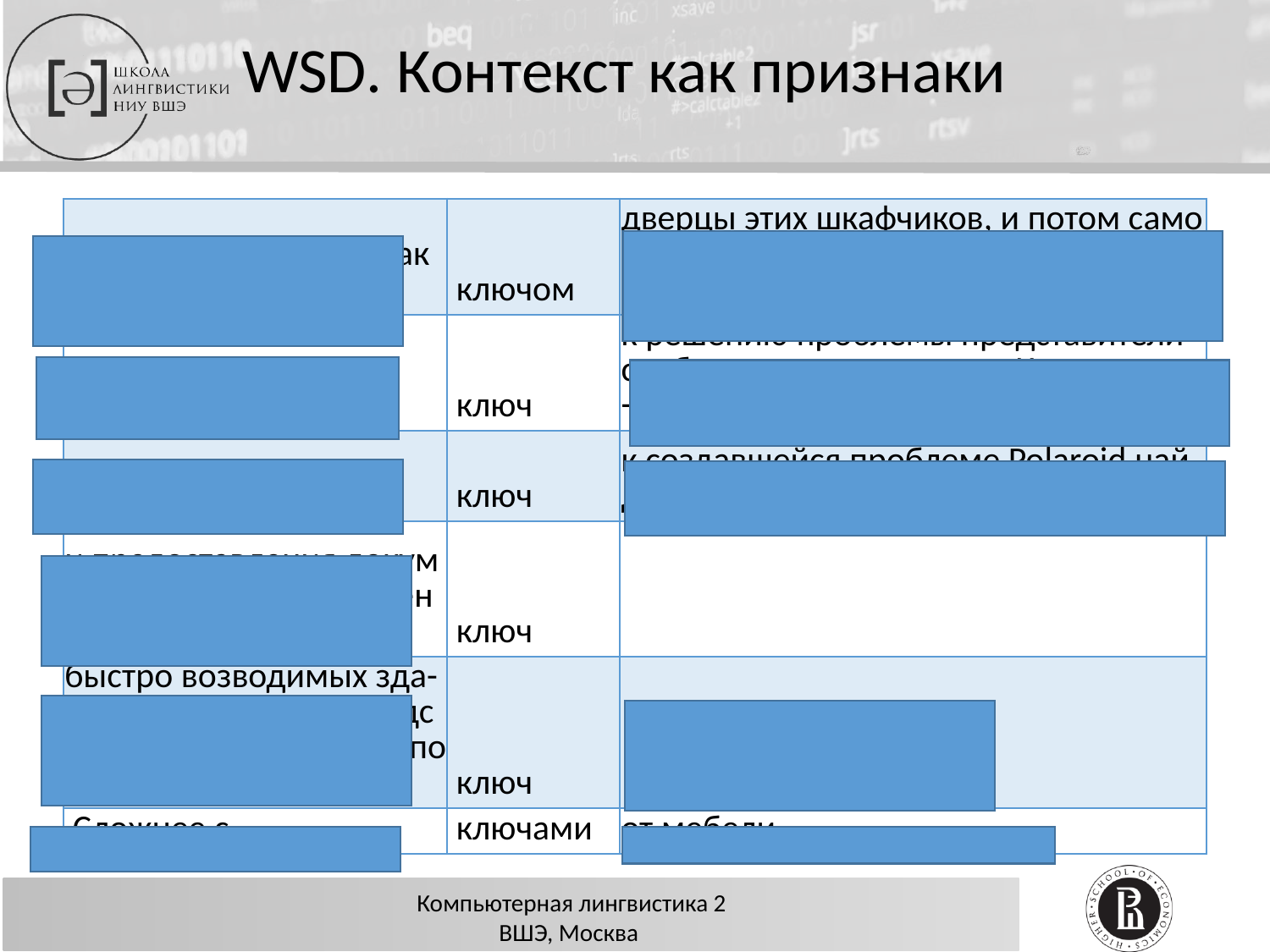

# WSD. Контекст как признаки
| Она подсматривала, как  люди открывают | ключом | дверцы этих шкафчиков, и потом самостоятельно беспроблемно повторяла  ←…→ |
| --- | --- | --- |
| Именно в этом видят | ключ | к решению проблемы представители сербского меньшинства в Косово  ←…→ |
| Яннас думает, что | ключ | к создавшейся проблеме Polaroid найдет в модернизации своих  ←…→ |
| и предоставления документации ― до выполнения всех работ «под | ключ |  |
| быстро возводимых зда-ний жилого и производственного назначения «под | ключ | за 3-4 месяца |
| Сложнее с | ключами | от мебели. |